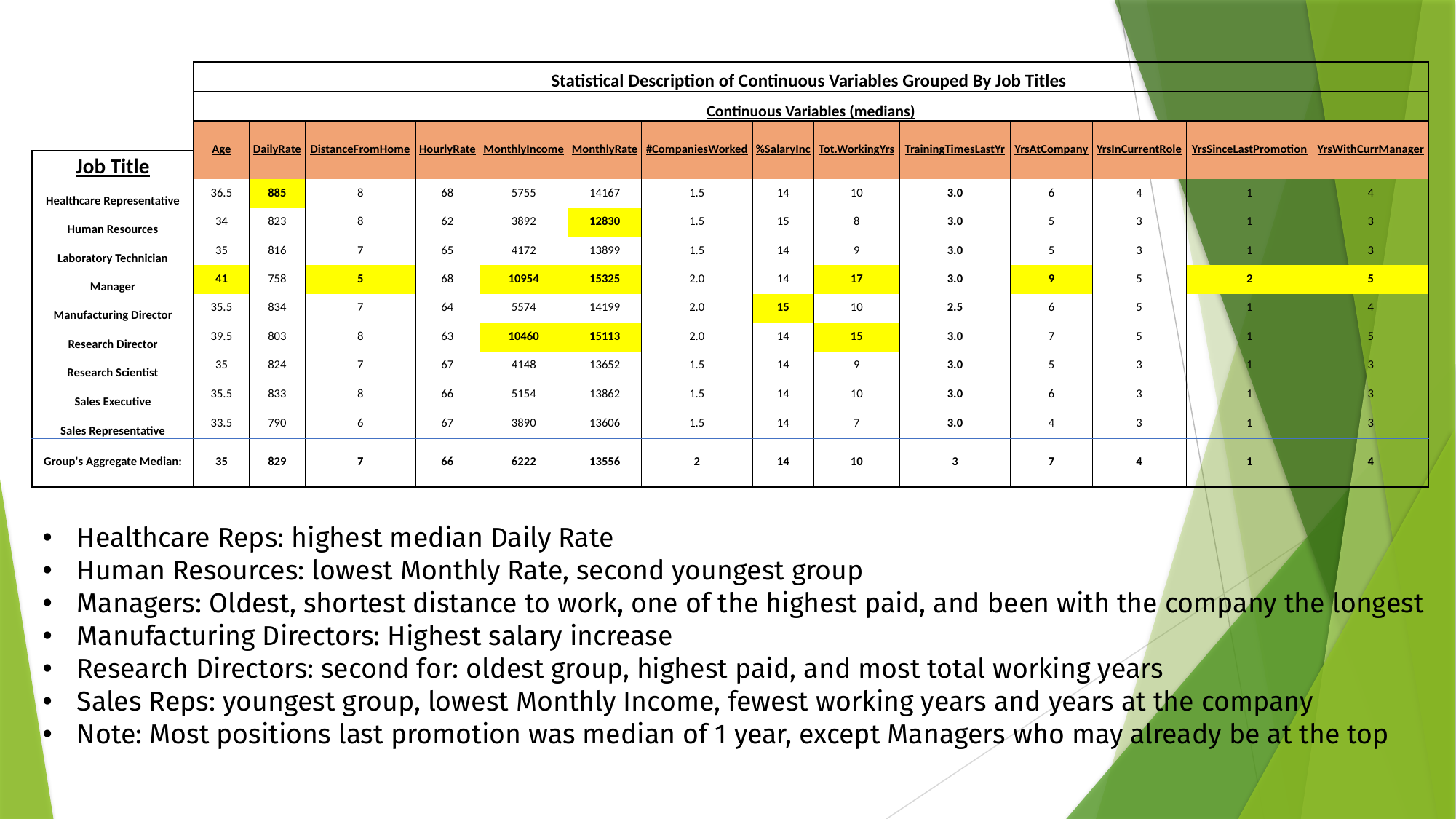

|  | Statistical Description of Continuous Variables Grouped By Job Titles |  |  |  |  |  |  |  |  |  |  |  |  |  |
| --- | --- | --- | --- | --- | --- | --- | --- | --- | --- | --- | --- | --- | --- | --- |
|  | Continuous Variables (medians) |  |  |  |  |  |  |  |  |  |  |  |  |  |
|  | Age | DailyRate | DistanceFromHome | HourlyRate | MonthlyIncome | MonthlyRate | #CompaniesWorked | %SalaryInc | Tot.WorkingYrs | TrainingTimesLastYr | YrsAtCompany | YrsInCurrentRole | YrsSinceLastPromotion | YrsWithCurrManager |
| Job Title |  |  |  |  |  |  |  |  |  |  |  |  |  |  |
| Healthcare Representative | 36.5 | 885 | 8 | 68 | 5755 | 14167 | 1.5 | 14 | 10 | 3.0 | 6 | 4 | 1 | 4 |
| Human Resources | 34 | 823 | 8 | 62 | 3892 | 12830 | 1.5 | 15 | 8 | 3.0 | 5 | 3 | 1 | 3 |
| Laboratory Technician | 35 | 816 | 7 | 65 | 4172 | 13899 | 1.5 | 14 | 9 | 3.0 | 5 | 3 | 1 | 3 |
| Manager | 41 | 758 | 5 | 68 | 10954 | 15325 | 2.0 | 14 | 17 | 3.0 | 9 | 5 | 2 | 5 |
| Manufacturing Director | 35.5 | 834 | 7 | 64 | 5574 | 14199 | 2.0 | 15 | 10 | 2.5 | 6 | 5 | 1 | 4 |
| Research Director | 39.5 | 803 | 8 | 63 | 10460 | 15113 | 2.0 | 14 | 15 | 3.0 | 7 | 5 | 1 | 5 |
| Research Scientist | 35 | 824 | 7 | 67 | 4148 | 13652 | 1.5 | 14 | 9 | 3.0 | 5 | 3 | 1 | 3 |
| Sales Executive | 35.5 | 833 | 8 | 66 | 5154 | 13862 | 1.5 | 14 | 10 | 3.0 | 6 | 3 | 1 | 3 |
| Sales Representative | 33.5 | 790 | 6 | 67 | 3890 | 13606 | 1.5 | 14 | 7 | 3.0 | 4 | 3 | 1 | 3 |
| Group's Aggregate Median: | 35 | 829 | 7 | 66 | 6222 | 13556 | 2 | 14 | 10 | 3 | 7 | 4 | 1 | 4 |
Healthcare Reps: highest median Daily Rate
Human Resources: lowest Monthly Rate, second youngest group
Managers: Oldest, shortest distance to work, one of the highest paid, and been with the company the longest
Manufacturing Directors: Highest salary increase
Research Directors: second for: oldest group, highest paid, and most total working years
Sales Reps: youngest group, lowest Monthly Income, fewest working years and years at the company
Note: Most positions last promotion was median of 1 year, except Managers who may already be at the top